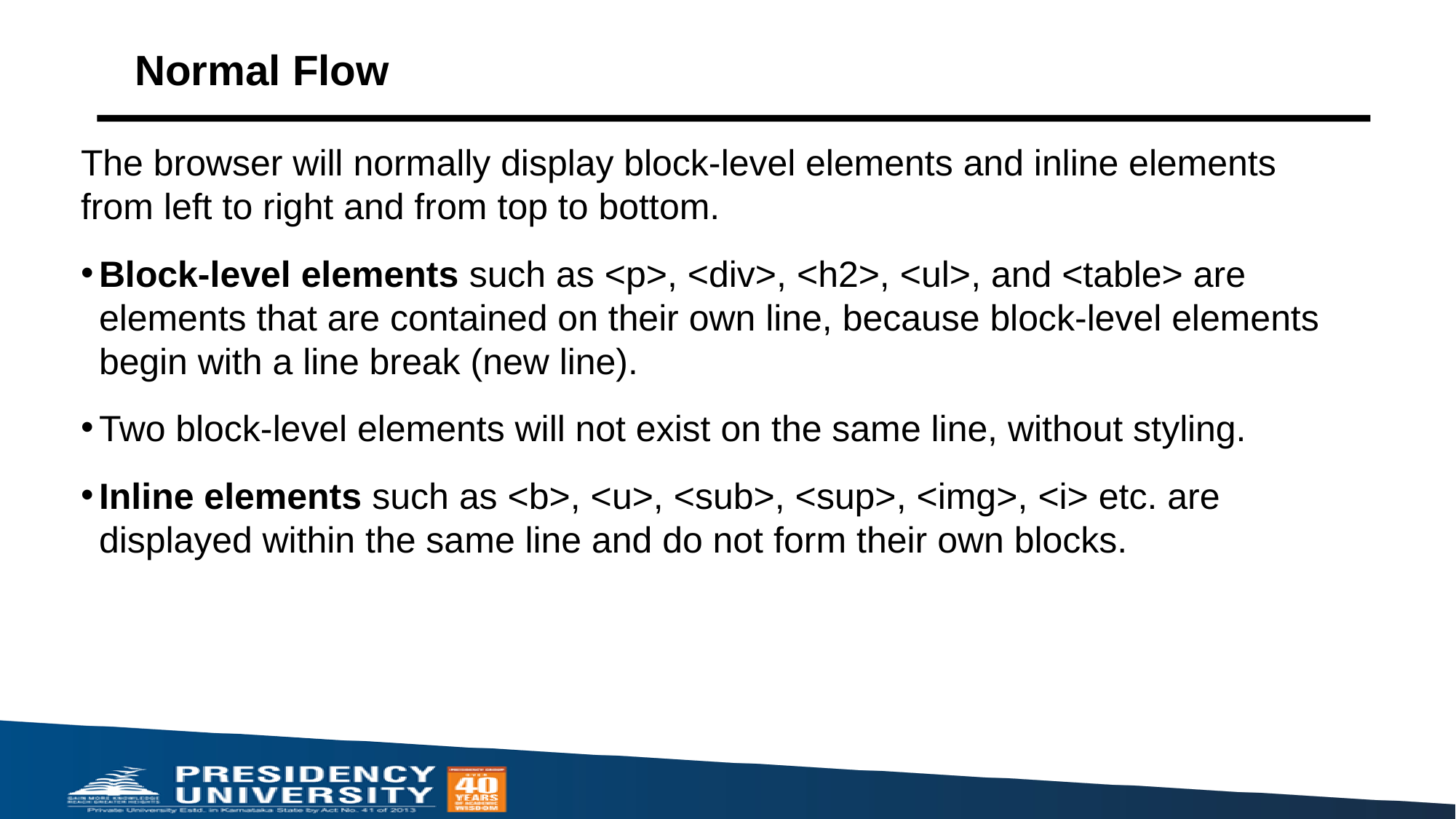

# Normal Flow
The browser will normally display block-level elements and inline elements from left to right and from top to bottom.
Block-level elements such as <p>, <div>, <h2>, <ul>, and <table> are elements that are contained on their own line, because block-level elements begin with a line break (new line).
Two block-level elements will not exist on the same line, without styling.
Inline elements such as <b>, <u>, <sub>, <sup>, <img>, <i> etc. are displayed within the same line and do not form their own blocks.